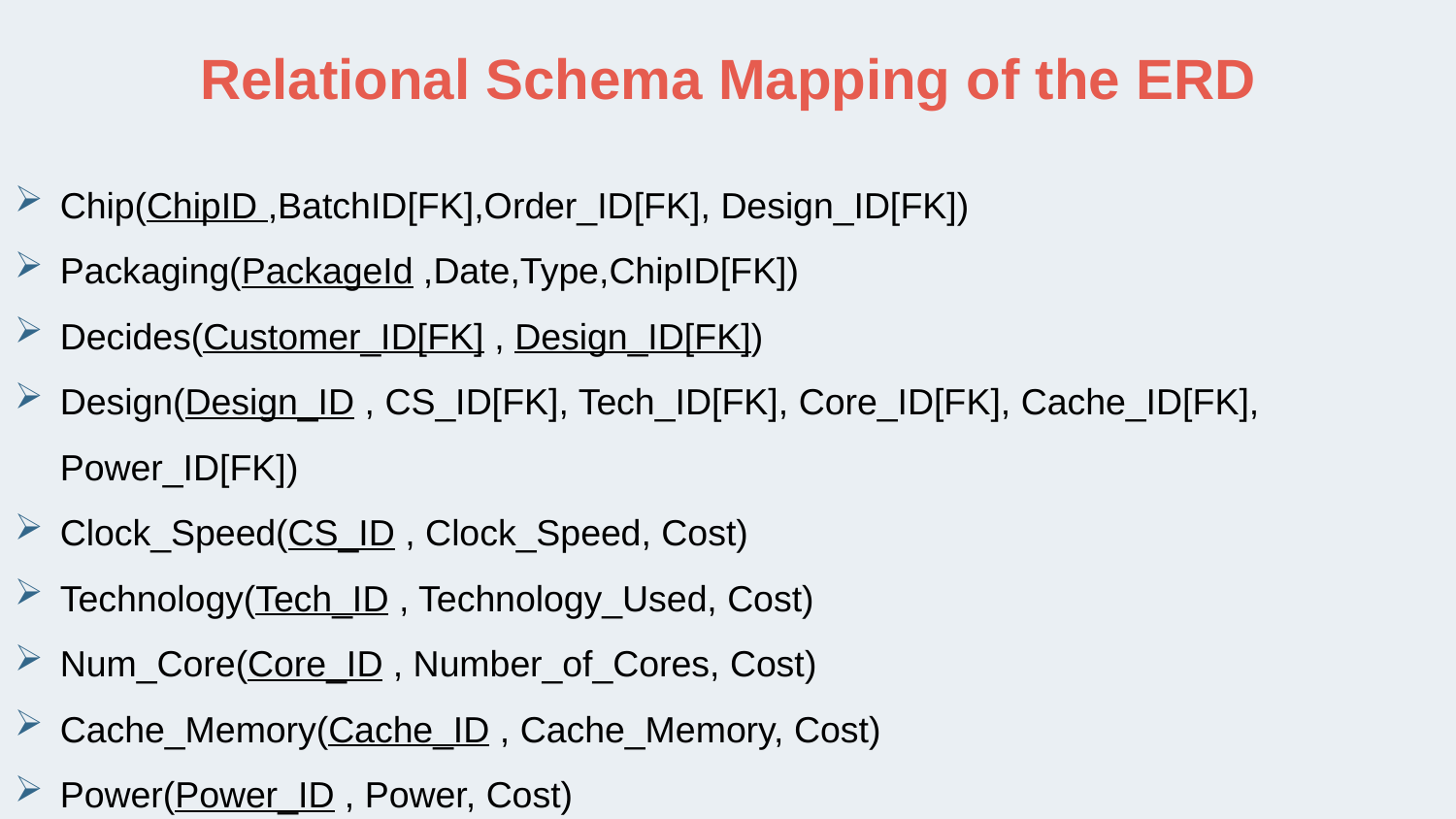

Relational Schema Mapping of the ERD
#
Chip(ChipID ,BatchID[FK],Order_ID[FK], Design_ID[FK])
Packaging(PackageId ,Date,Type,ChipID[FK])
Decides(Customer_ID[FK] , Design_ID[FK])
Design(Design_ID , CS_ID[FK], Tech_ID[FK], Core_ID[FK], Cache_ID[FK], Power_ID[FK])
Clock_Speed(CS_ID , Clock_Speed, Cost)
Technology(Tech_ID , Technology_Used, Cost)
Num_Core(Core_ID , Number_of_Cores, Cost)
Cache_Memory(Cache_ID , Cache_Memory, Cost)
Power(Power_ID , Power, Cost)